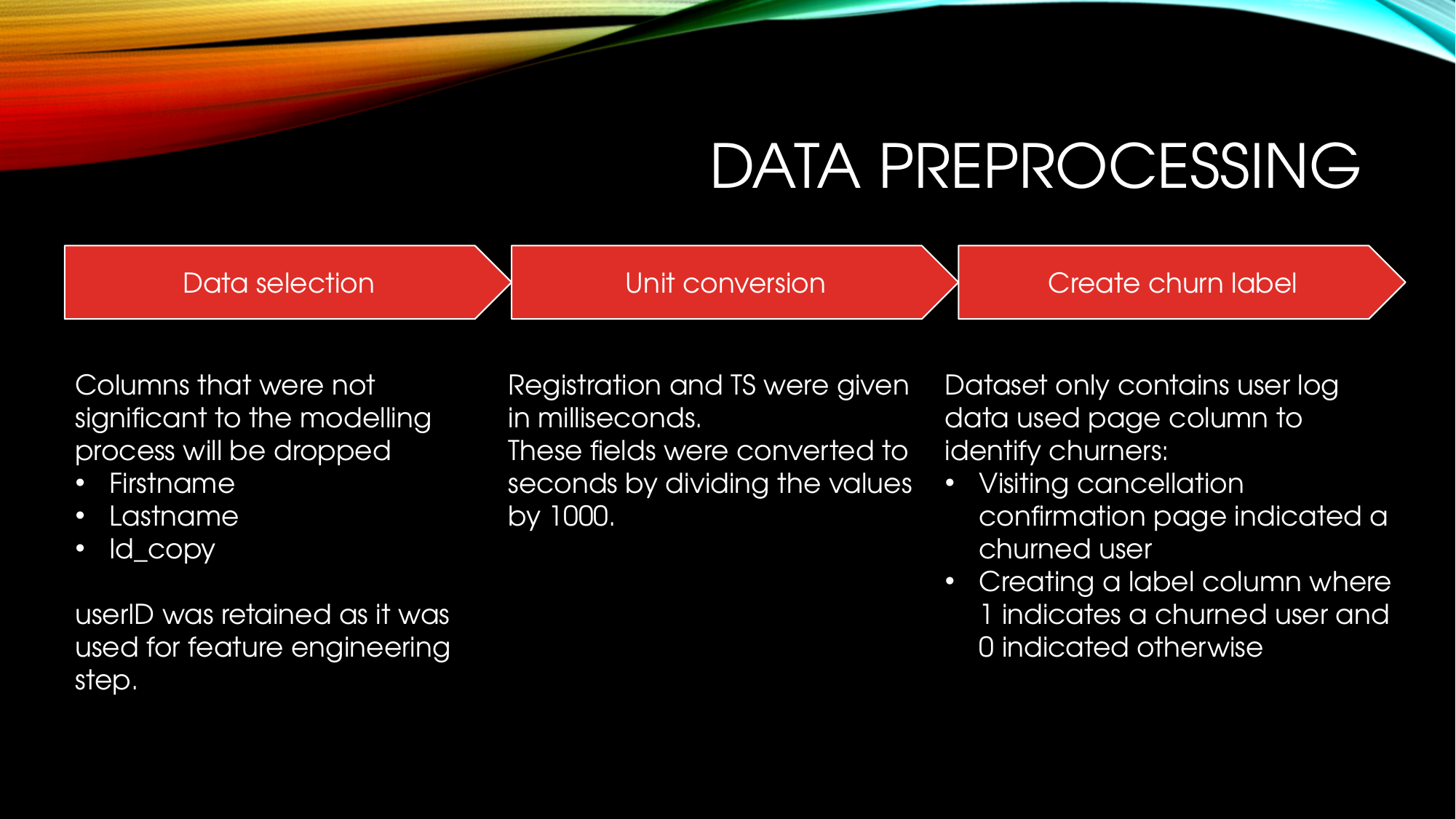

# Data preprocessing
Data selection
Unit conversion
Create churn label
Dataset only contains user log data used page column to identify churners:
Visiting cancellation confirmation page indicated a churned user
Creating a label column where 1 indicates a churned user and 0 indicated otherwise
Registration and TS were given in milliseconds.
These fields were converted to seconds by dividing the values by 1000.
Columns that were not significant to the modelling process will be dropped
Firstname
Lastname
Id_copy

userID was retained as it was used for feature engineering step.